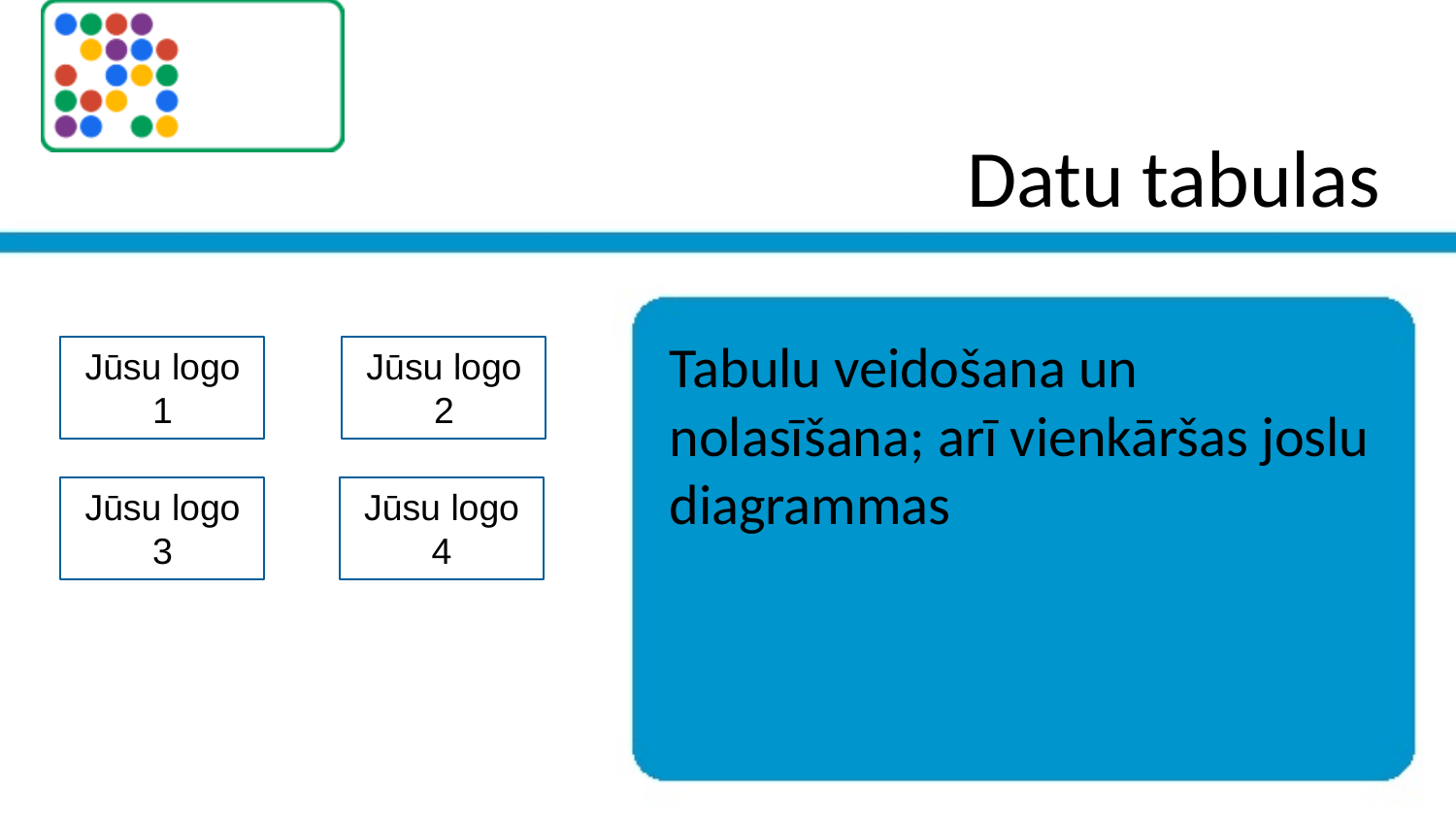

Datu tabulas
Tabulu veidošana un nolasīšana; arī vienkāršas joslu diagrammas